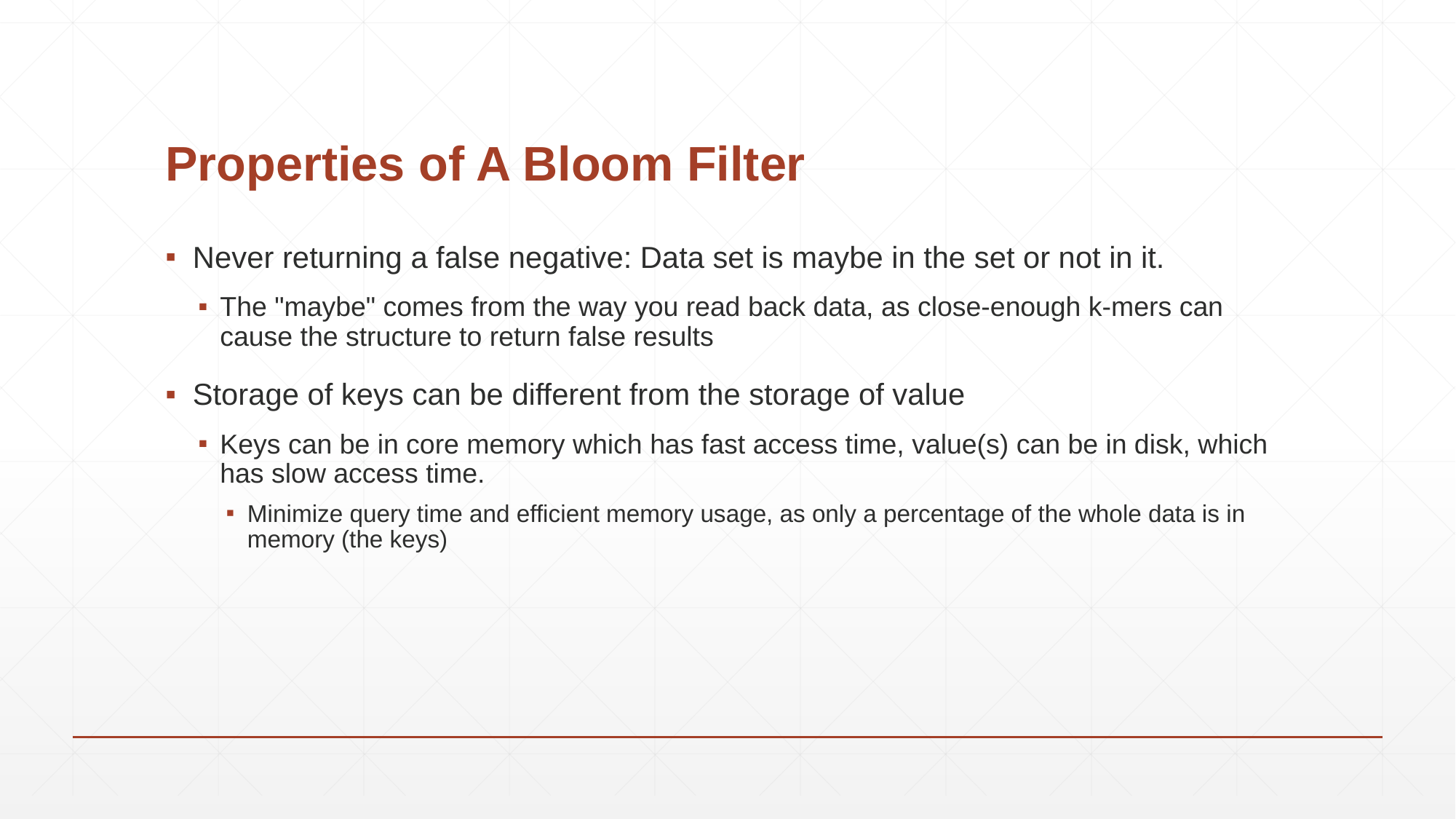

# Properties of A Bloom Filter
Never returning a false negative: Data set is maybe in the set or not in it.
The "maybe" comes from the way you read back data, as close-enough k-mers can cause the structure to return false results
Storage of keys can be different from the storage of value
Keys can be in core memory which has fast access time, value(s) can be in disk, which has slow access time.
Minimize query time and efficient memory usage, as only a percentage of the whole data is in memory (the keys)